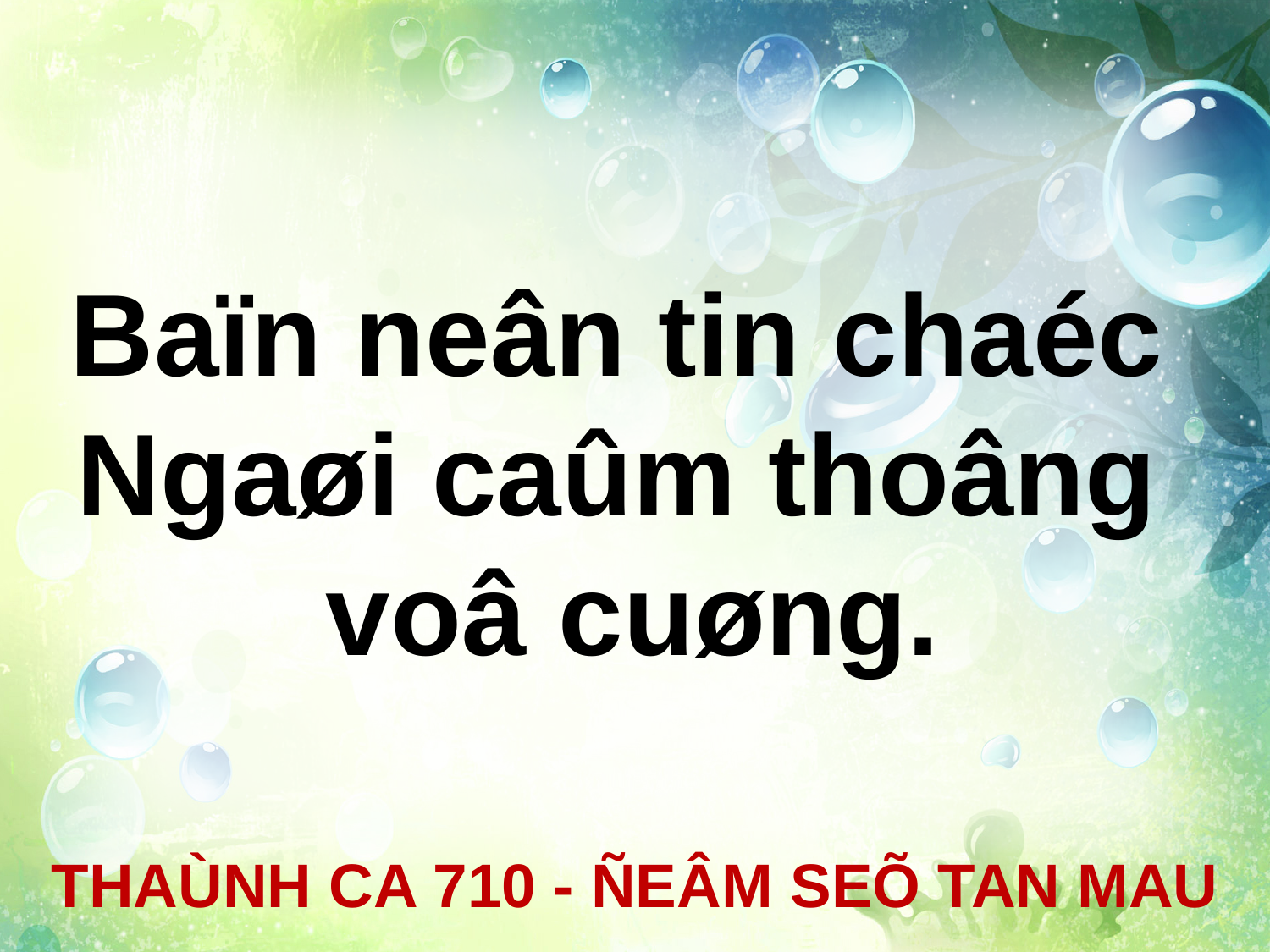

Baïn neân tin chaéc
Ngaøi caûm thoâng
voâ cuøng.
THAÙNH CA 710 - ÑEÂM SEÕ TAN MAU